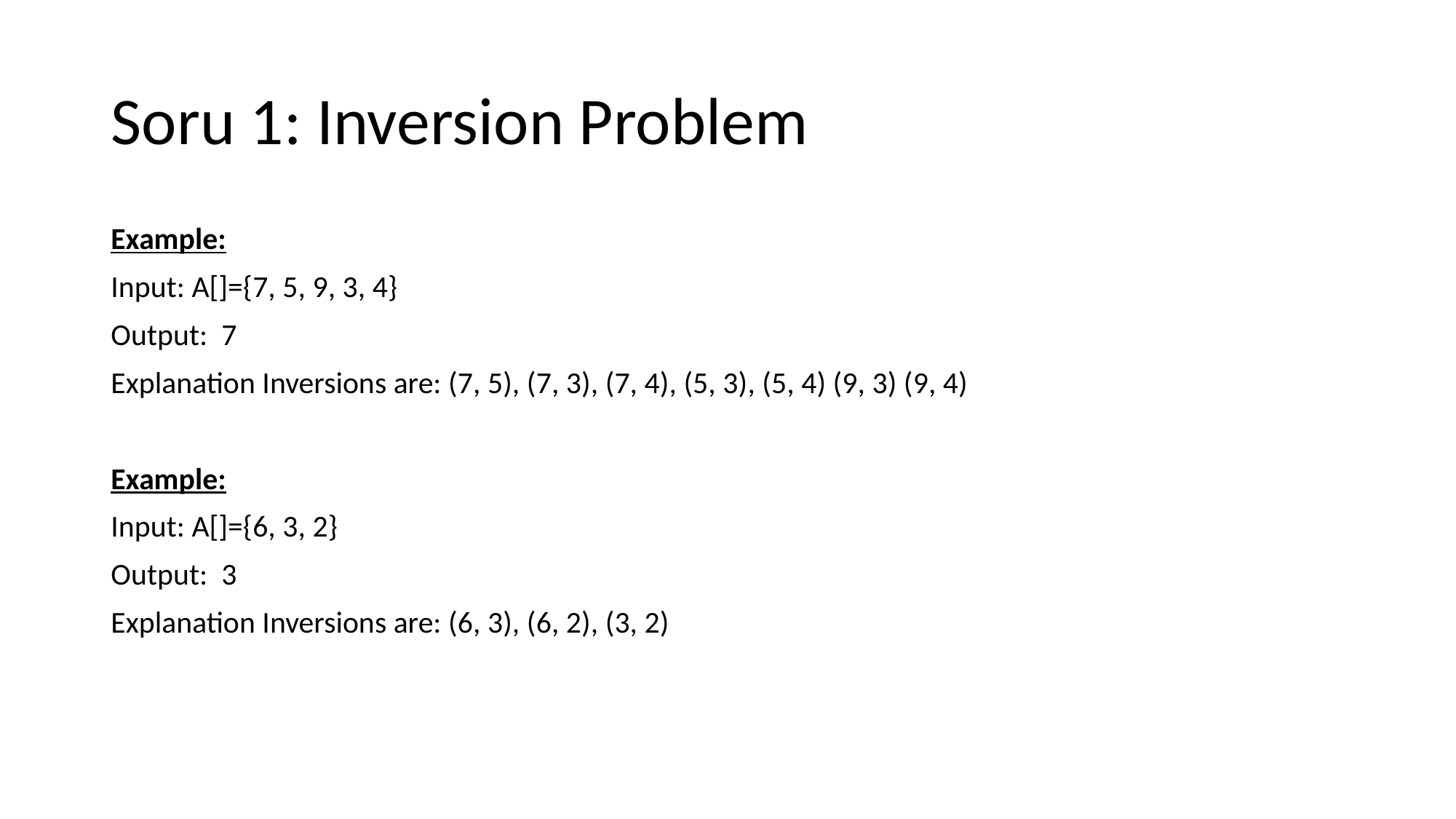

# Soru 1: Inversion Problem
Example:
Input: A[]={7, 5, 9, 3, 4}
Output:  7
Explanation Inversions are: (7, 5), (7, 3), (7, 4), (5, 3), (5, 4) (9, 3) (9, 4)

Example:
Input: A[]={6, 3, 2}
Output:  3
Explanation Inversions are: (6, 3), (6, 2), (3, 2)